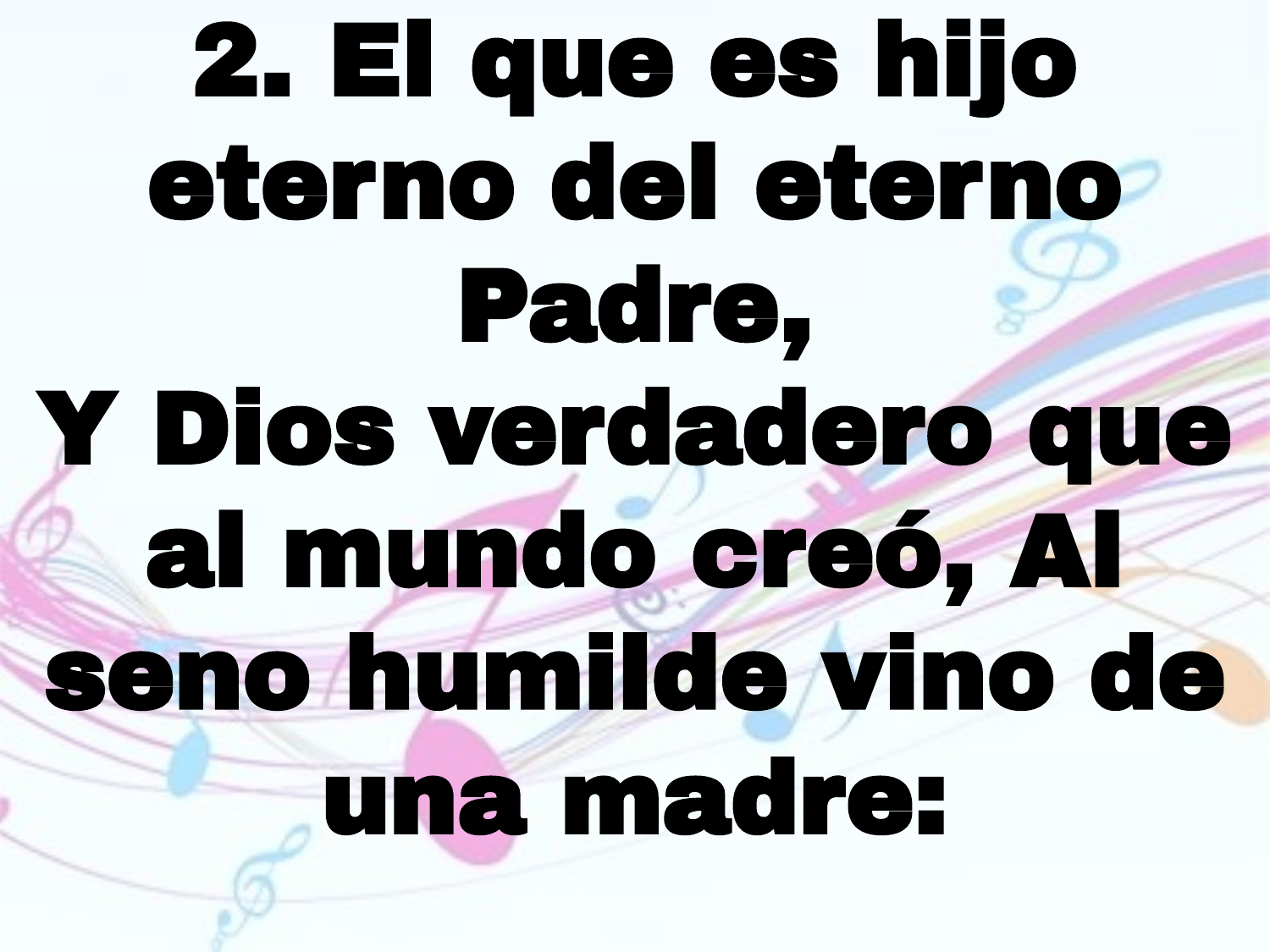

2. El que es hijo eterno del eterno Padre,
Y Dios verdadero que al mundo creó, Al seno humilde vino de una madre: